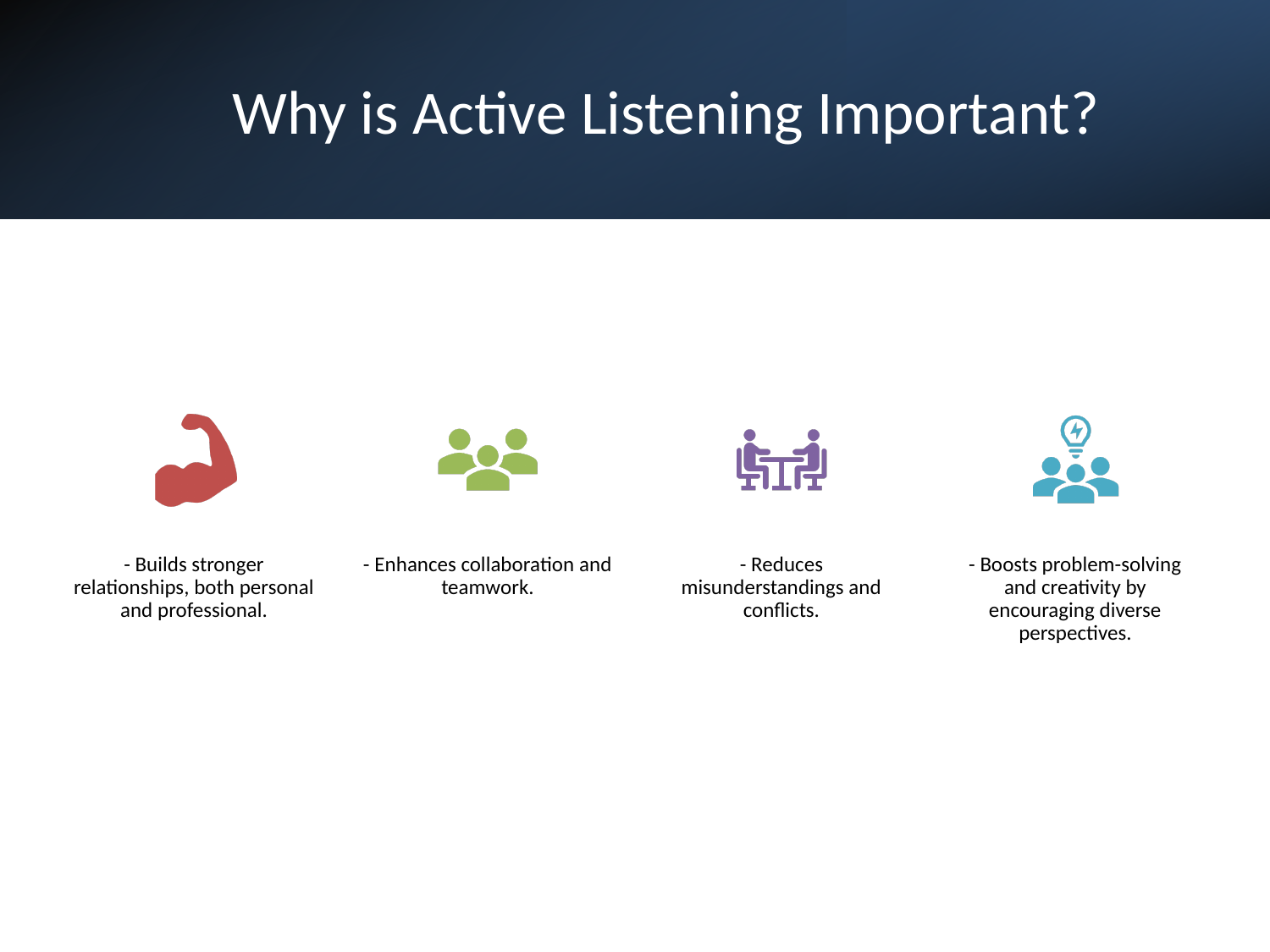

# Why is Active Listening Important?
- Builds stronger relationships, both personal and professional.
- Enhances collaboration and teamwork.
- Reduces misunderstandings and conflicts.
- Boosts problem-solving and creativity by encouraging diverse perspectives.